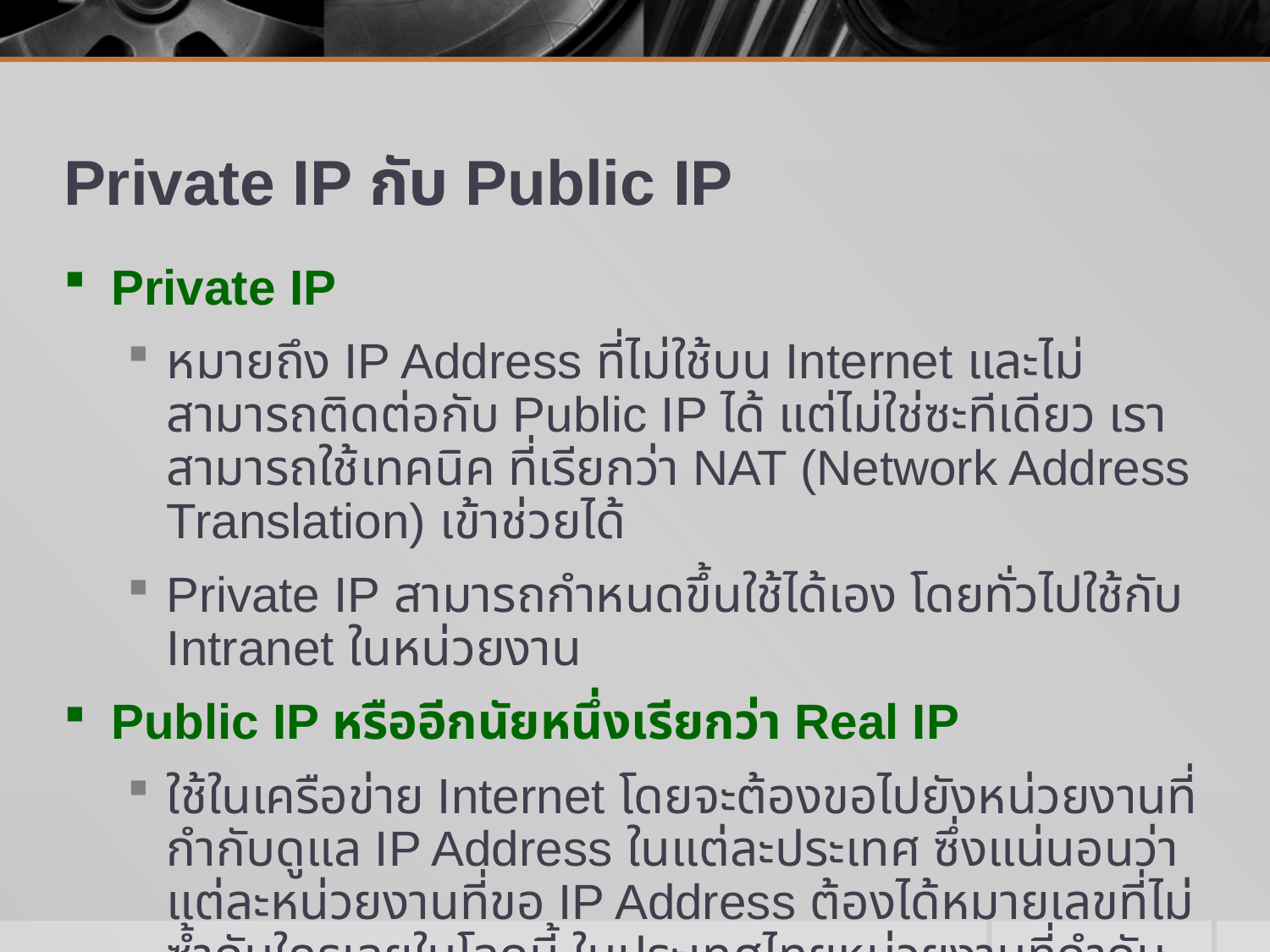

# Private IP กับ Public IP
Private IP
หมายถึง IP Address ที่ไม่ใช้บน Internet และไม่สามารถติดต่อกับ Public IP ได้ แต่ไม่ใช่ซะทีเดียว เราสามารถใช้เทคนิค ที่เรียกว่า NAT (Network Address Translation) เข้าช่วยได้
Private IP สามารถกำหนดขึ้นใช้ได้เอง โดยทั่วไปใช้กับ Intranet ในหน่วยงาน
Public IP หรืออีกนัยหนึ่งเรียกว่า Real IP
ใช้ในเครือข่าย Internet โดยจะต้องขอไปยังหน่วยงานที่กำกับดูแล IP Address ในแต่ละประเทศ ซึ่งแน่นอนว่าแต่ละหน่วยงานที่ขอ IP Address ต้องได้หมายเลขที่ไม่ซ้ำกับใครเลยในโลกนี้ ในประเทศไทยหน่วยงานที่กำกับดูแลคือ thnic.net